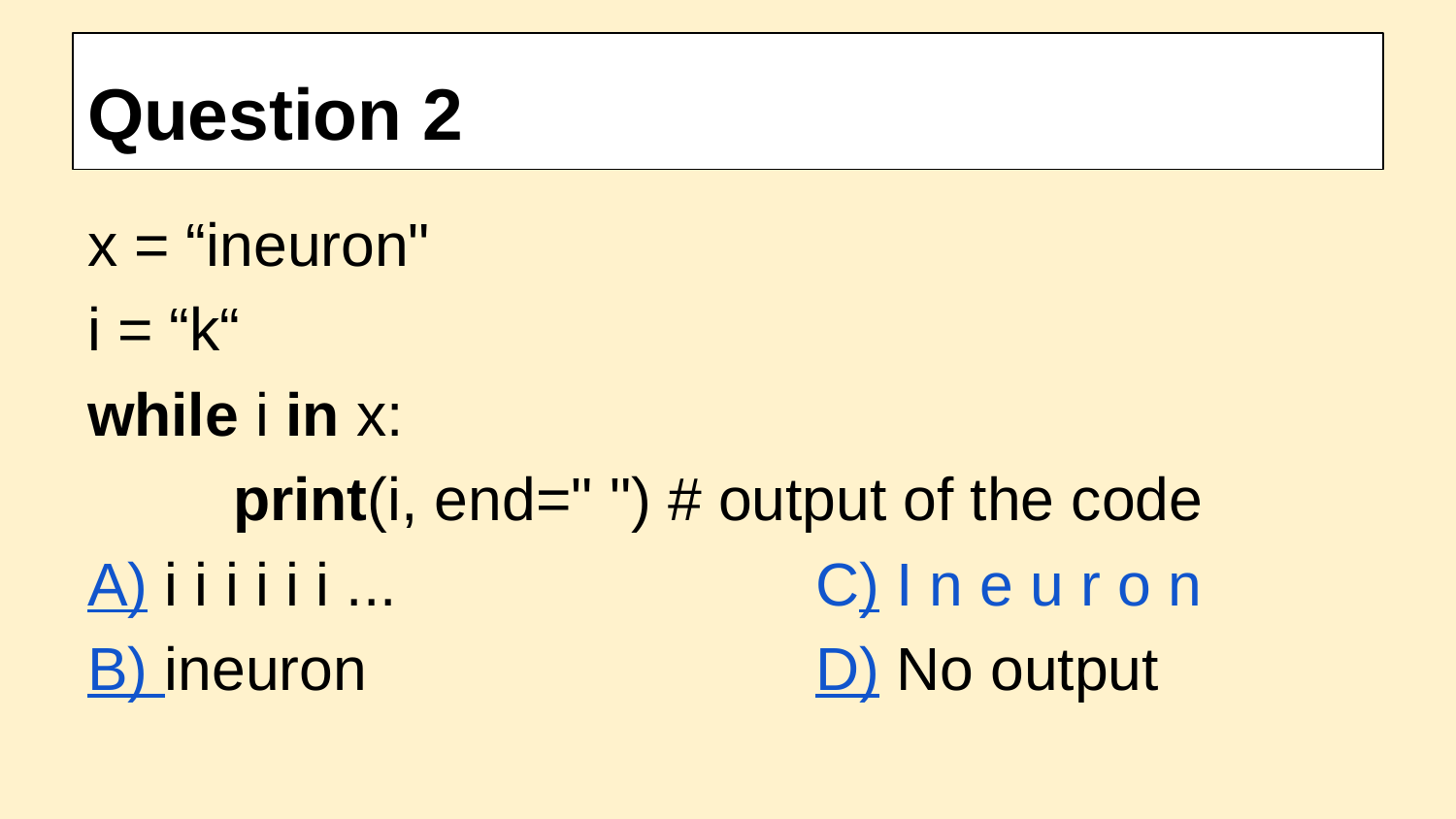

# Question 2
x = “ineuron"
i = “k“
while i in x:
	print(i, end=" ") # output of the code
A) i i i i i i ...			C) I n e u r o n
B) ineuron				D) No output